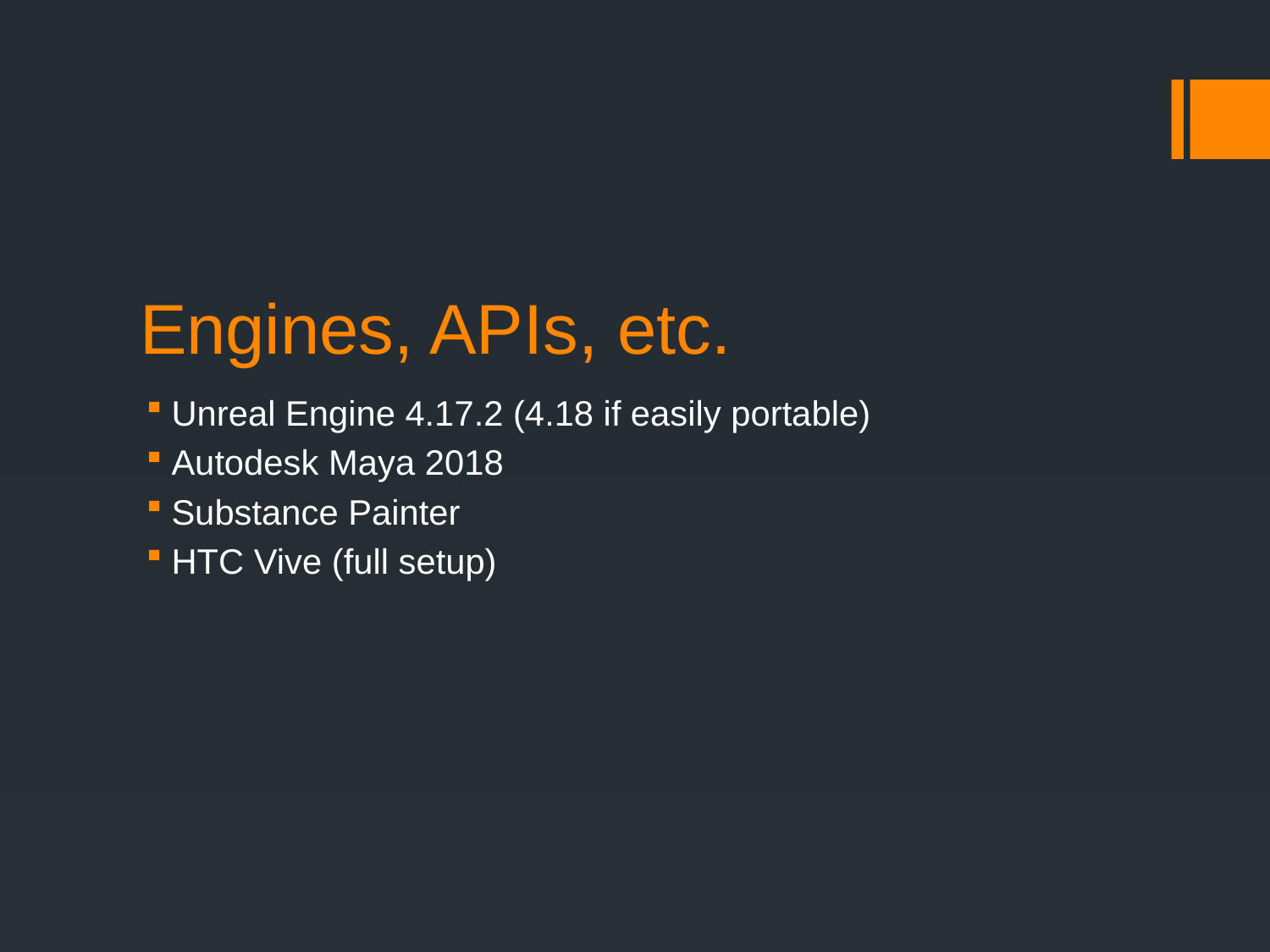

# Engines, APIs, etc.
Unreal Engine 4.17.2 (4.18 if easily portable)
Autodesk Maya 2018
Substance Painter
HTC Vive (full setup)